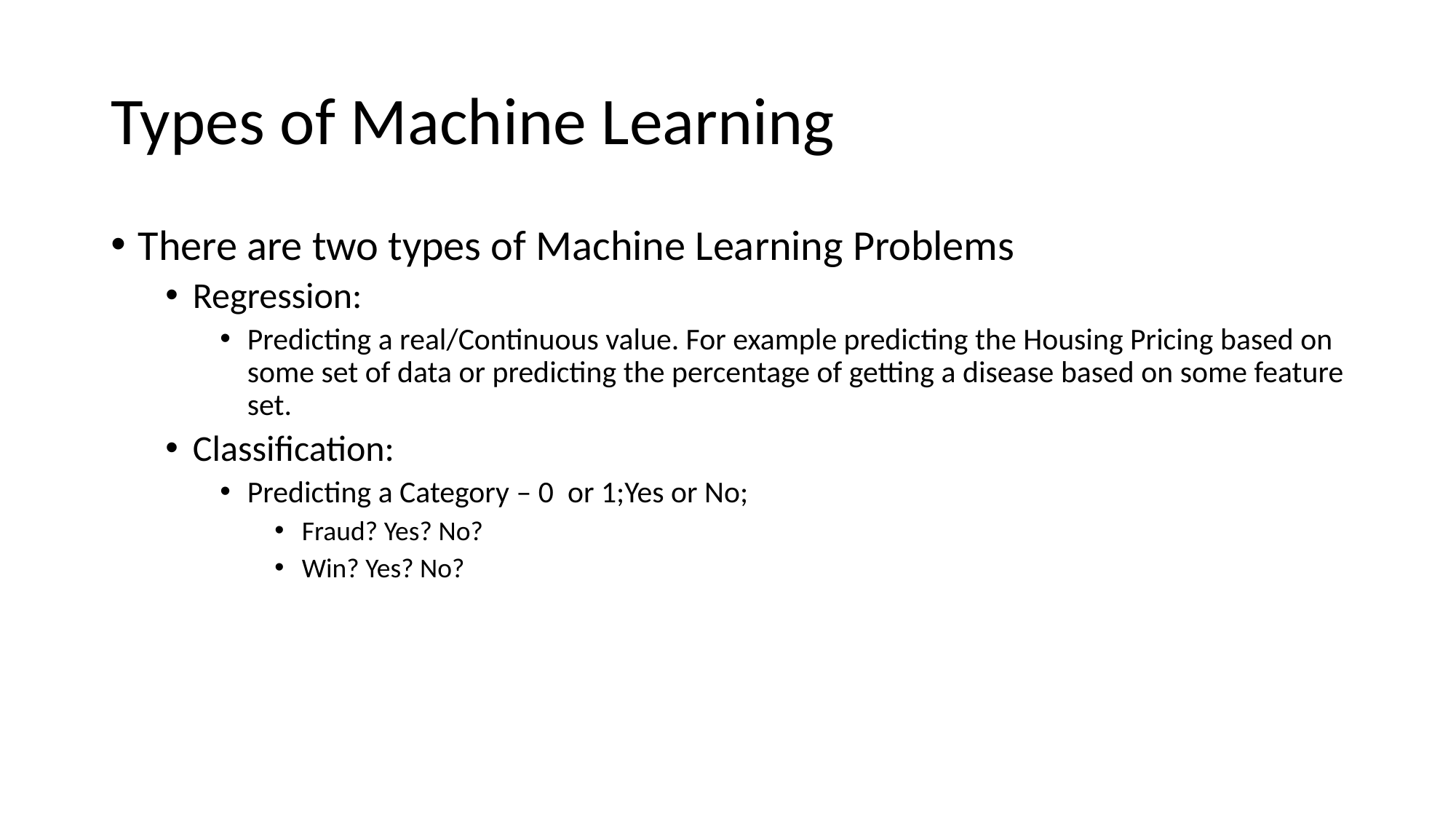

# Types of Machine Learning
There are two types of Machine Learning Problems
Regression:
Predicting a real/Continuous value. For example predicting the Housing Pricing based on some set of data or predicting the percentage of getting a disease based on some feature set.
Classification:
Predicting a Category – 0  or 1;Yes or No;
Fraud? Yes? No?
Win? Yes? No?